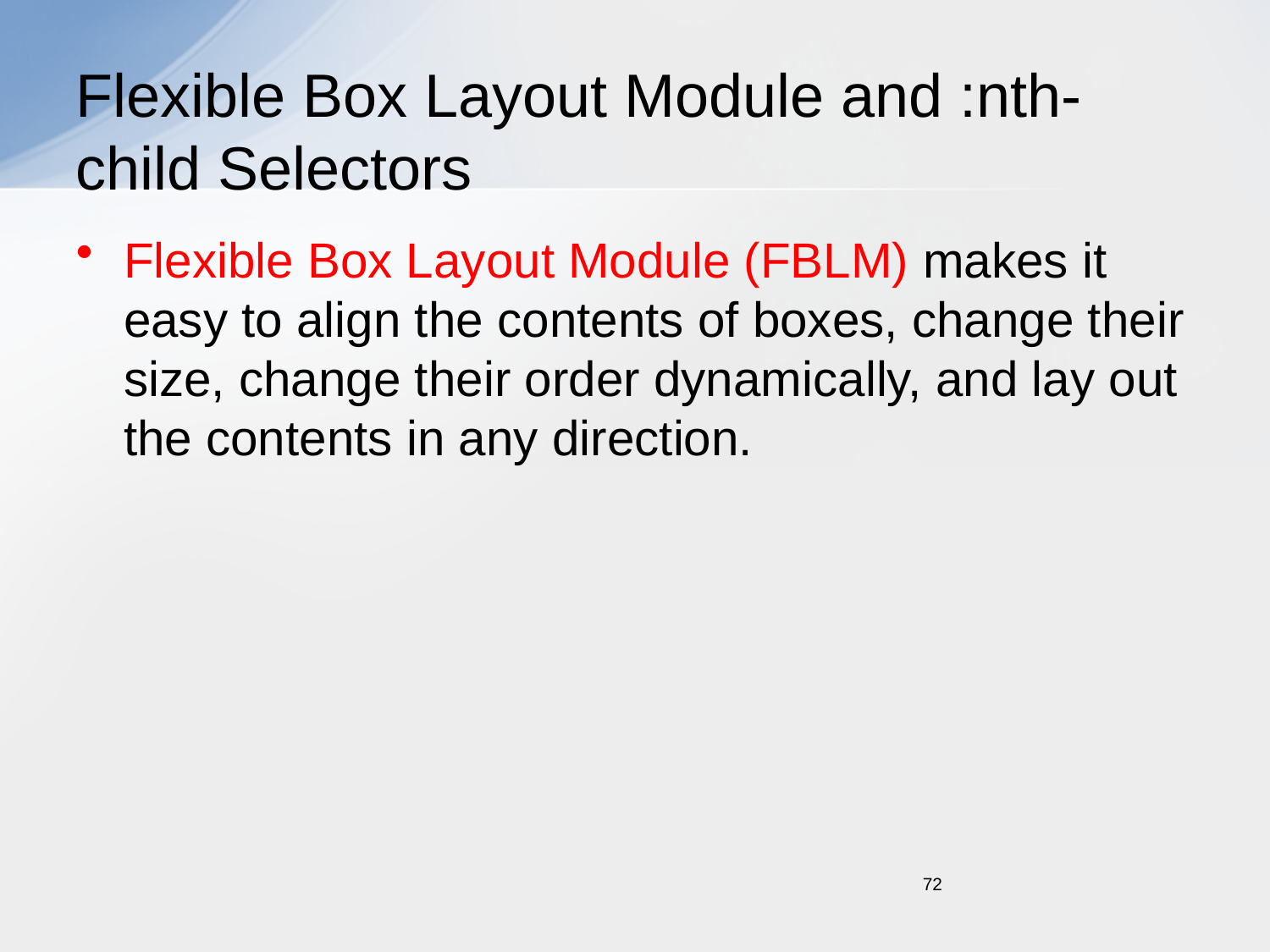

# Flexible Box Layout Module and :nth-child Selectors
Flexible Box Layout Module (FBLM) makes it easy to align the contents of boxes, change their size, change their order dynamically, and lay out the contents in any direction.
72